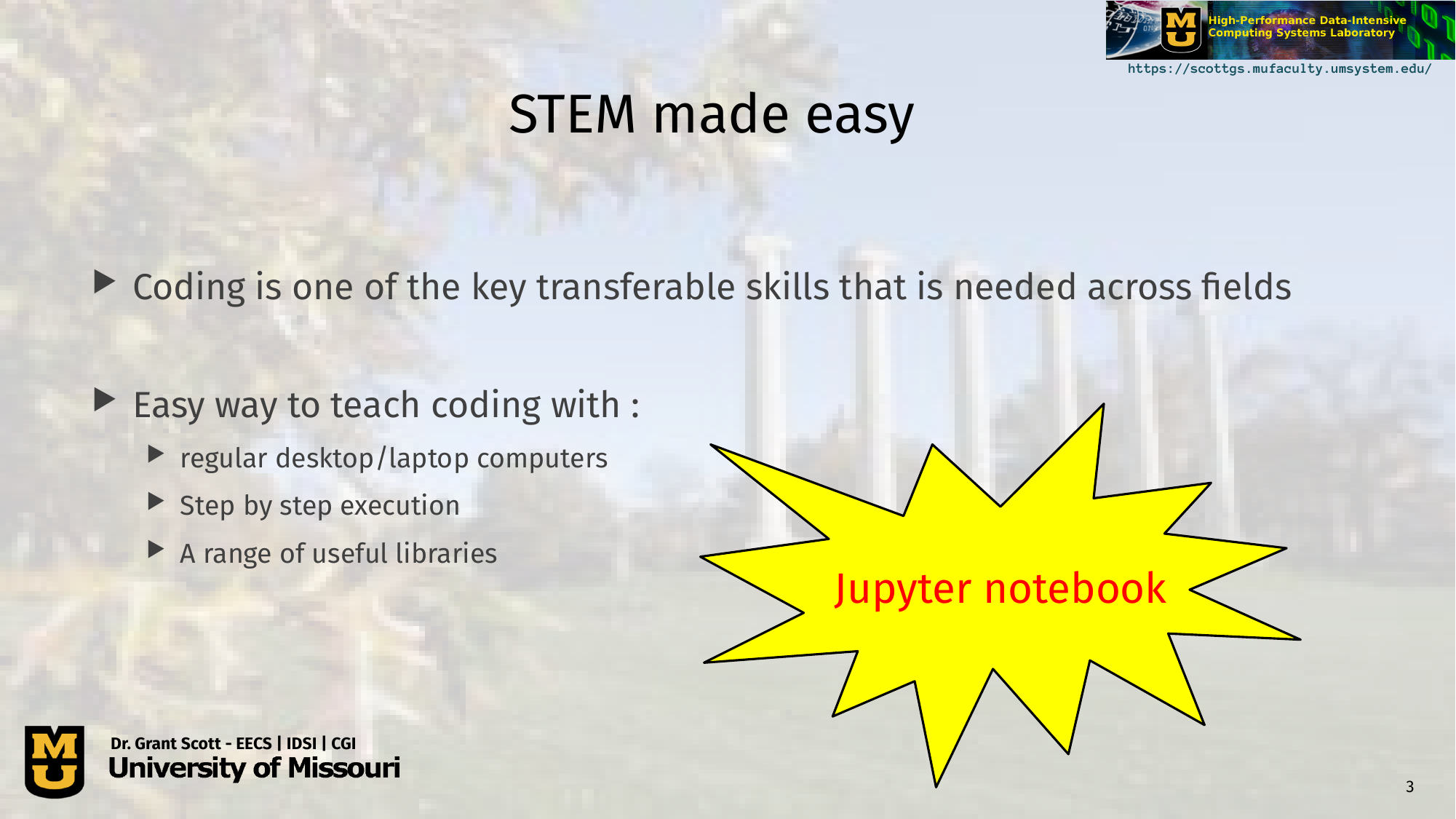

# STEM made easy
Coding is one of the key transferable skills that is needed across fields

Easy way to teach coding with :
regular desktop/laptop computers
Step by step execution
A range of useful libraries

Jupyter notebook
Dr. Grant Scott - EECS | IDSI | CGI
3